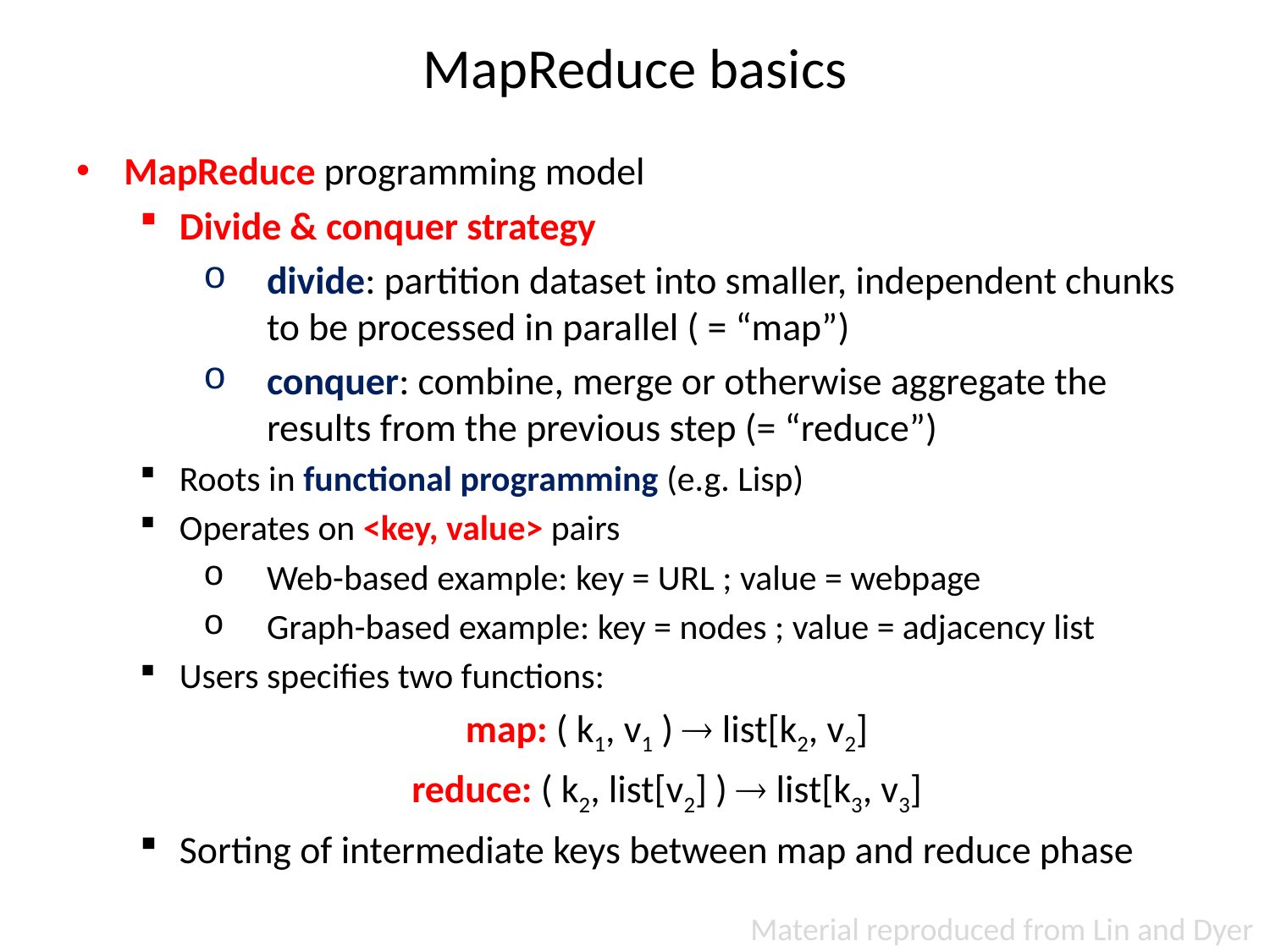

# MapReduce basics
MapReduce programming model
Divide & conquer strategy
divide: partition dataset into smaller, independent chunks to be processed in parallel ( = “map”)
conquer: combine, merge or otherwise aggregate the results from the previous step (= “reduce”)
Roots in functional programming (e.g. Lisp)
Operates on <key, value> pairs
Web-based example: key = URL ; value = webpage
Graph-based example: key = nodes ; value = adjacency list
Users specifies two functions:
map: ( k1, v1 ) → list[k2, v2]
reduce: ( k2, list[v2] ) → list[k3, v3]
Sorting of intermediate keys between map and reduce phase

Material reproduced from Lin and Dyer